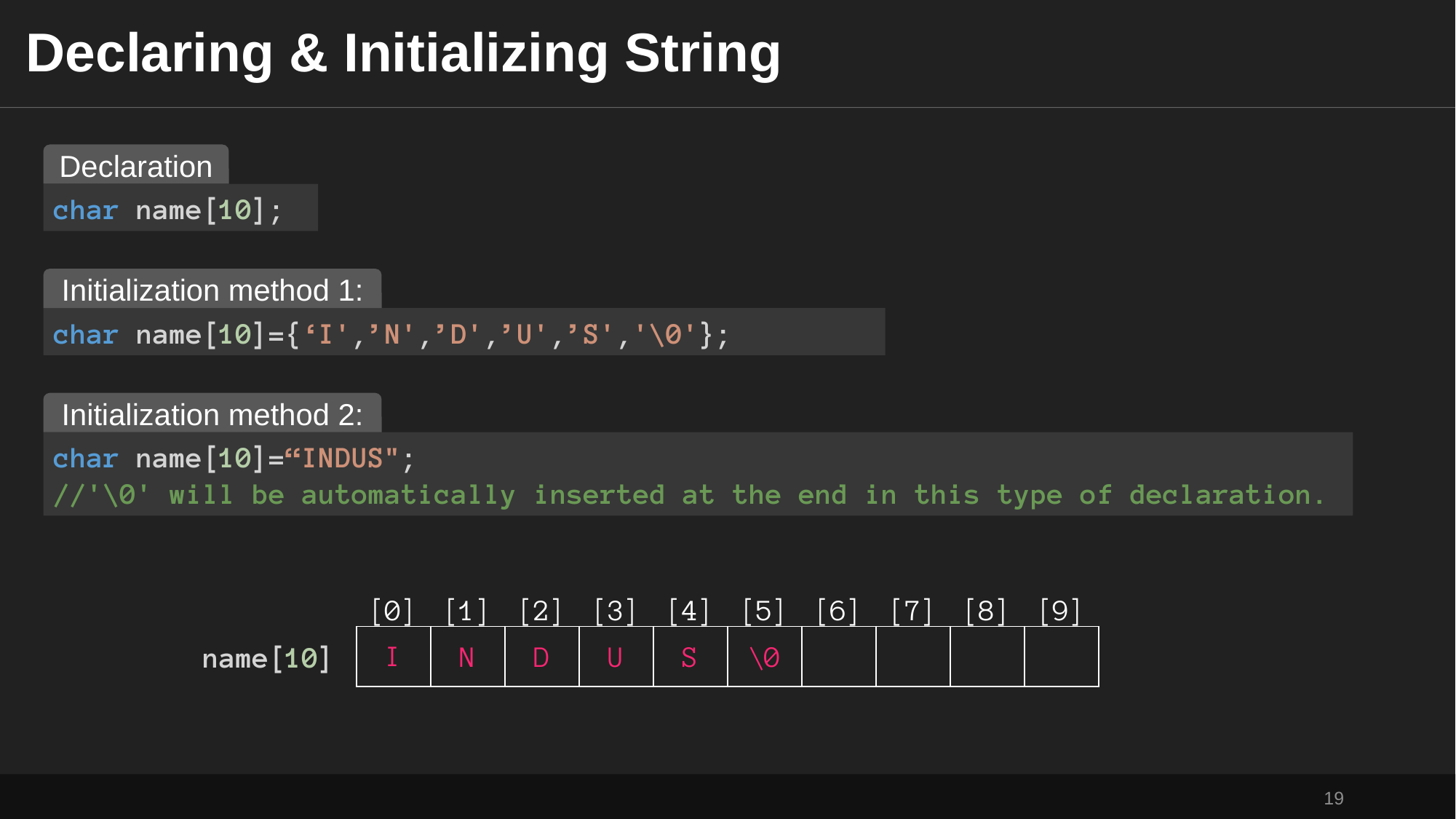

# Declaring & Initializing String
Declaration
char name[10];
Initialization method 1:
char name[10]={‘I',’N',’D',’U',’S','\0'};
Initialization method 2:
char name[10]=“INDUS";
//'\0' will be automatically inserted at the end in this type of declaration.
| [0] | [1] | [2] | [3] | [4] | [5] | [6] | [7] | [8] | [9] |
| --- | --- | --- | --- | --- | --- | --- | --- | --- | --- |
| I | N | D | U | S | \0 |  |  |  |  |
name[10]